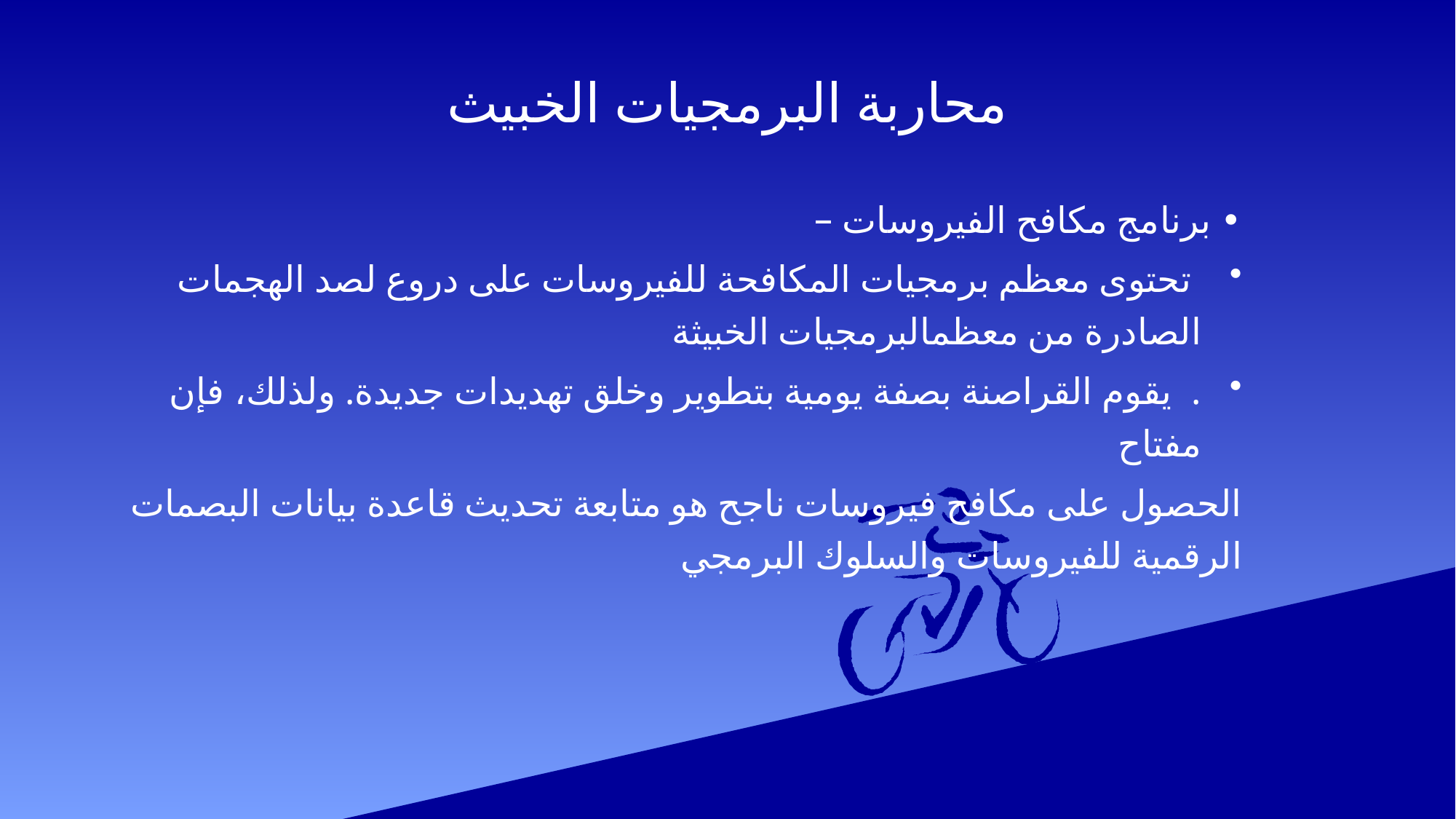

# محاربة البرمجيات الخبيث
• برنامج مكافح الفيروسات –
 تحتوى معظم برمجيات المكافحة للفيروسات على دروع لصد الهجمات الصادرة من معظمالبرمجيات الخبيثة
.  يقوم القراصنة بصفة يومية بتطوير وخلق تهديدات جديدة. ولذلك، فإن مفتاح
الحصول على مكافح فيروسات ناجح هو متابعة تحديث قاعدة بيانات البصمات الرقمية للفيروسات والسلوك البرمجي